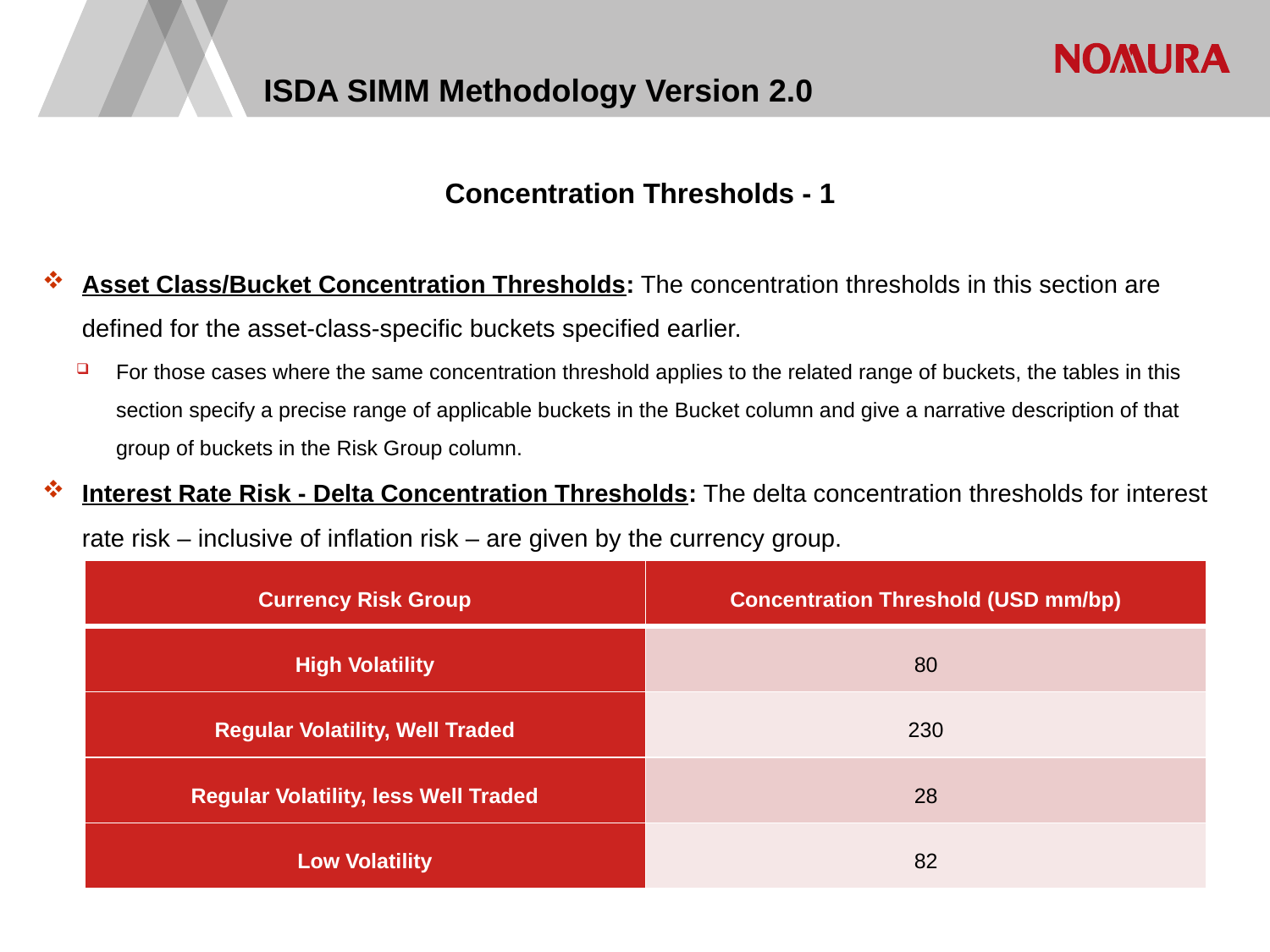

# ISDA SIMM Methodology Version 2.0
Concentration Thresholds - 1

Asset Class/Bucket Concentration Thresholds: The concentration thresholds in this section are defined for the asset-class-specific buckets specified earlier.
For those cases where the same concentration threshold applies to the related range of buckets, the tables in this section specify a precise range of applicable buckets in the Bucket column and give a narrative description of that group of buckets in the Risk Group column.
Interest Rate Risk - Delta Concentration Thresholds: The delta concentration thresholds for interest rate risk – inclusive of inflation risk – are given by the currency group.

| Currency Risk Group | Concentration Threshold (USD mm/bp) |
| --- | --- |
| High Volatility | 80 |
| Regular Volatility, Well Traded | 230 |
| Regular Volatility, less Well Traded | 28 |
| Low Volatility | 82 |